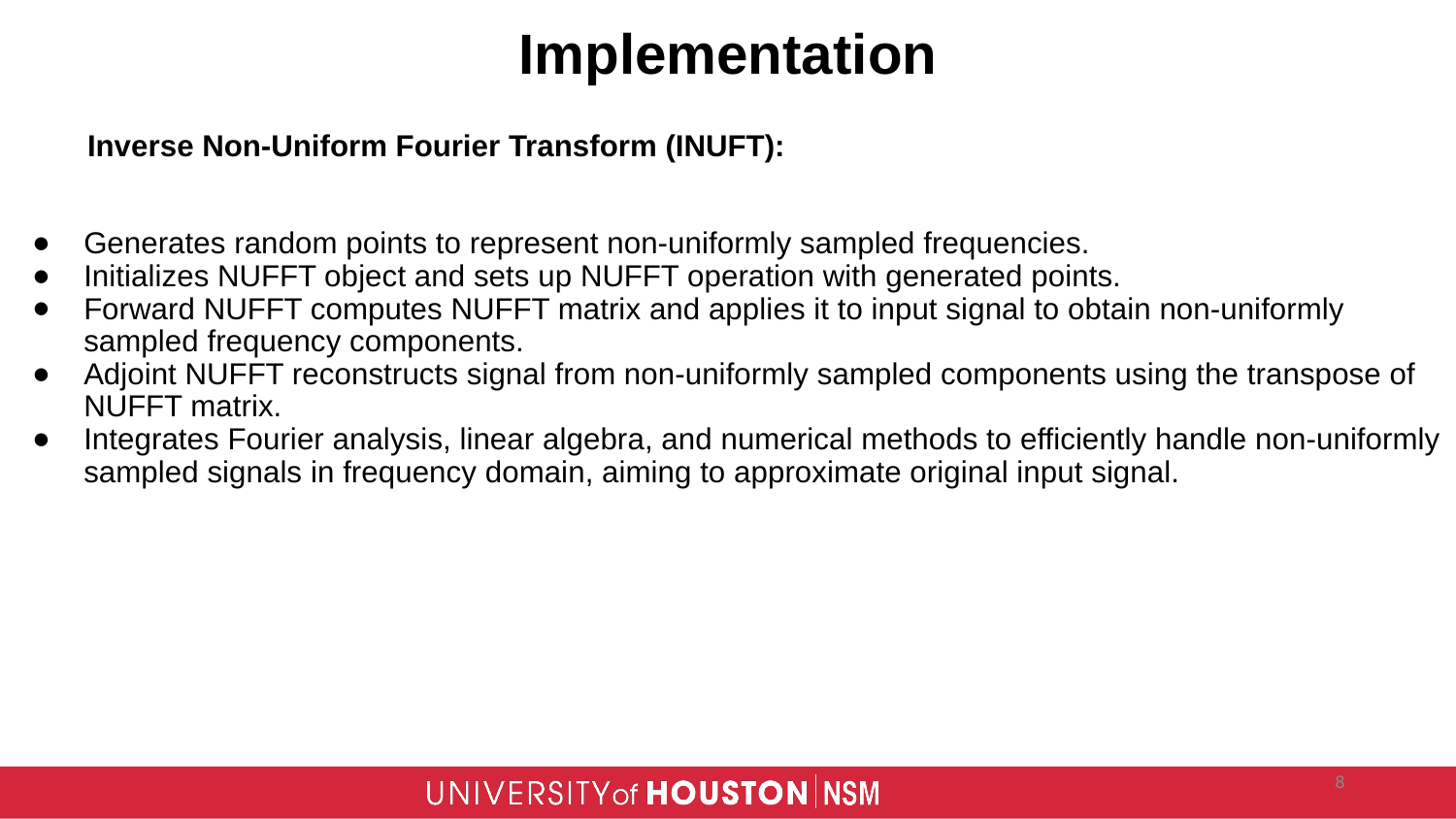

# Implementation
         Inverse Non-Uniform Fourier Transform (INUFT):

Generates random points to represent non-uniformly sampled frequencies.
Initializes NUFFT object and sets up NUFFT operation with generated points.
Forward NUFFT computes NUFFT matrix and applies it to input signal to obtain non-uniformly sampled frequency components.
Adjoint NUFFT reconstructs signal from non-uniformly sampled components using the transpose of NUFFT matrix.
Integrates Fourier analysis, linear algebra, and numerical methods to efficiently handle non-uniformly sampled signals in frequency domain, aiming to approximate original input signal.

8